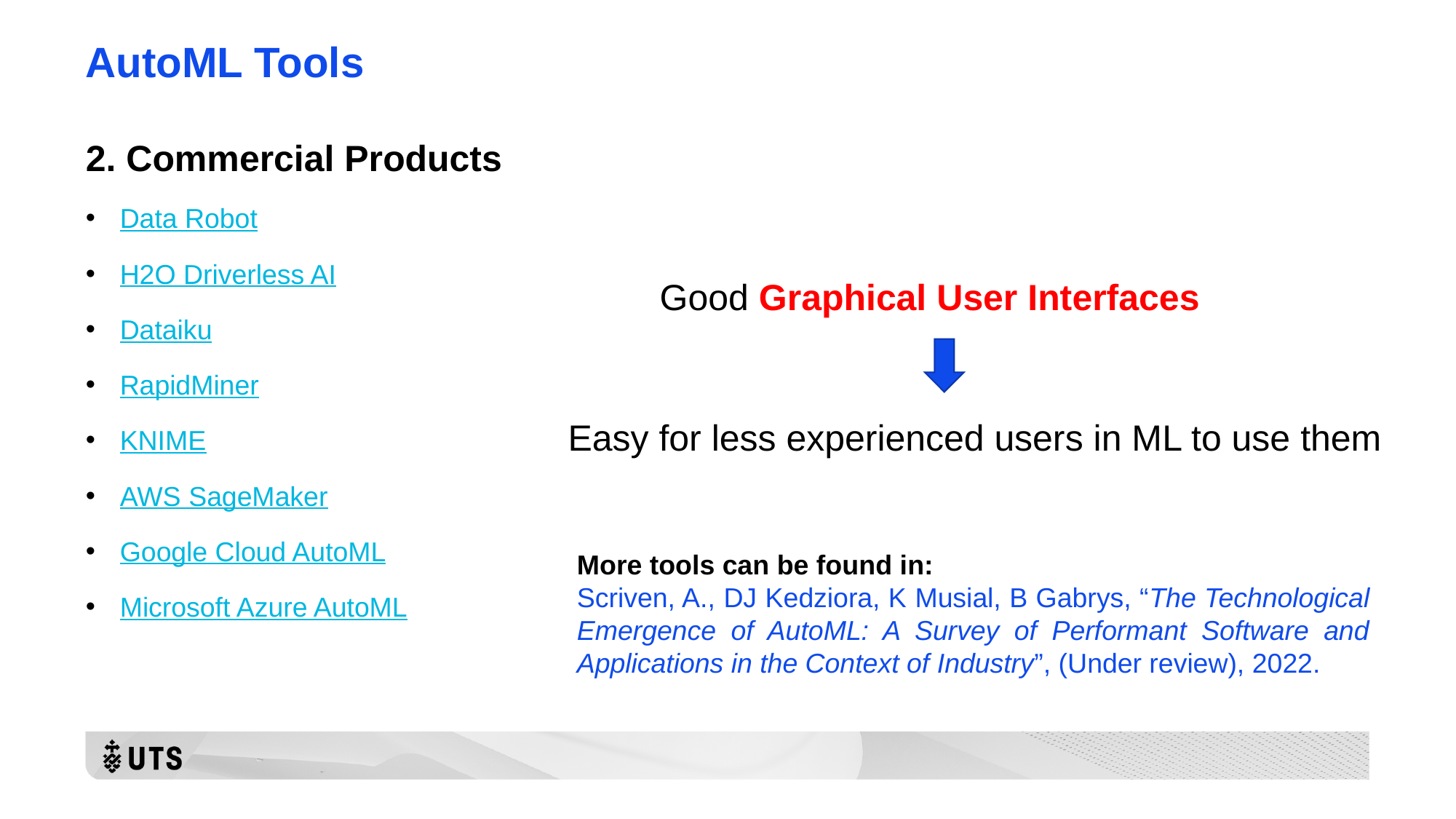

# AutoML Tools
2. Commercial Products
Data Robot
H2O Driverless AI
Dataiku
RapidMiner
KNIME
AWS SageMaker
Google Cloud AutoML
Microsoft Azure AutoML
Good Graphical User Interfaces

Easy for less experienced users in ML to use them
More tools can be found in:
Scriven, A., DJ Kedziora, K Musial, B Gabrys, “The Technological Emergence of AutoML: A Survey of Performant Software and Applications in the Context of Industry”, (Under review), 2022.